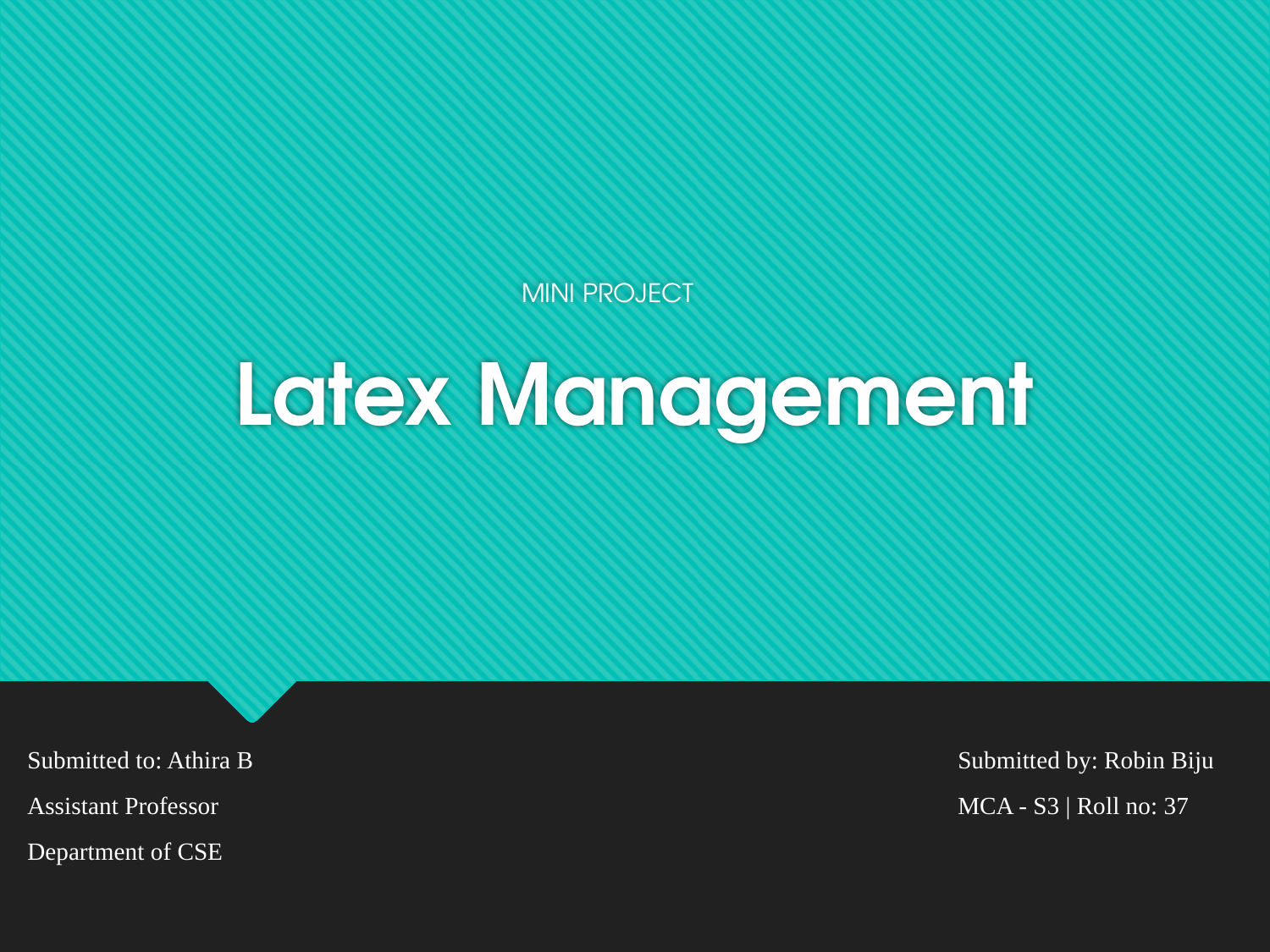

# Latex Management

MINI PROJECT

Submitted to: Athira B
Assistant Professor
Department of CSE

Submitted by: Robin Biju
MCA - S3 | Roll no: 37